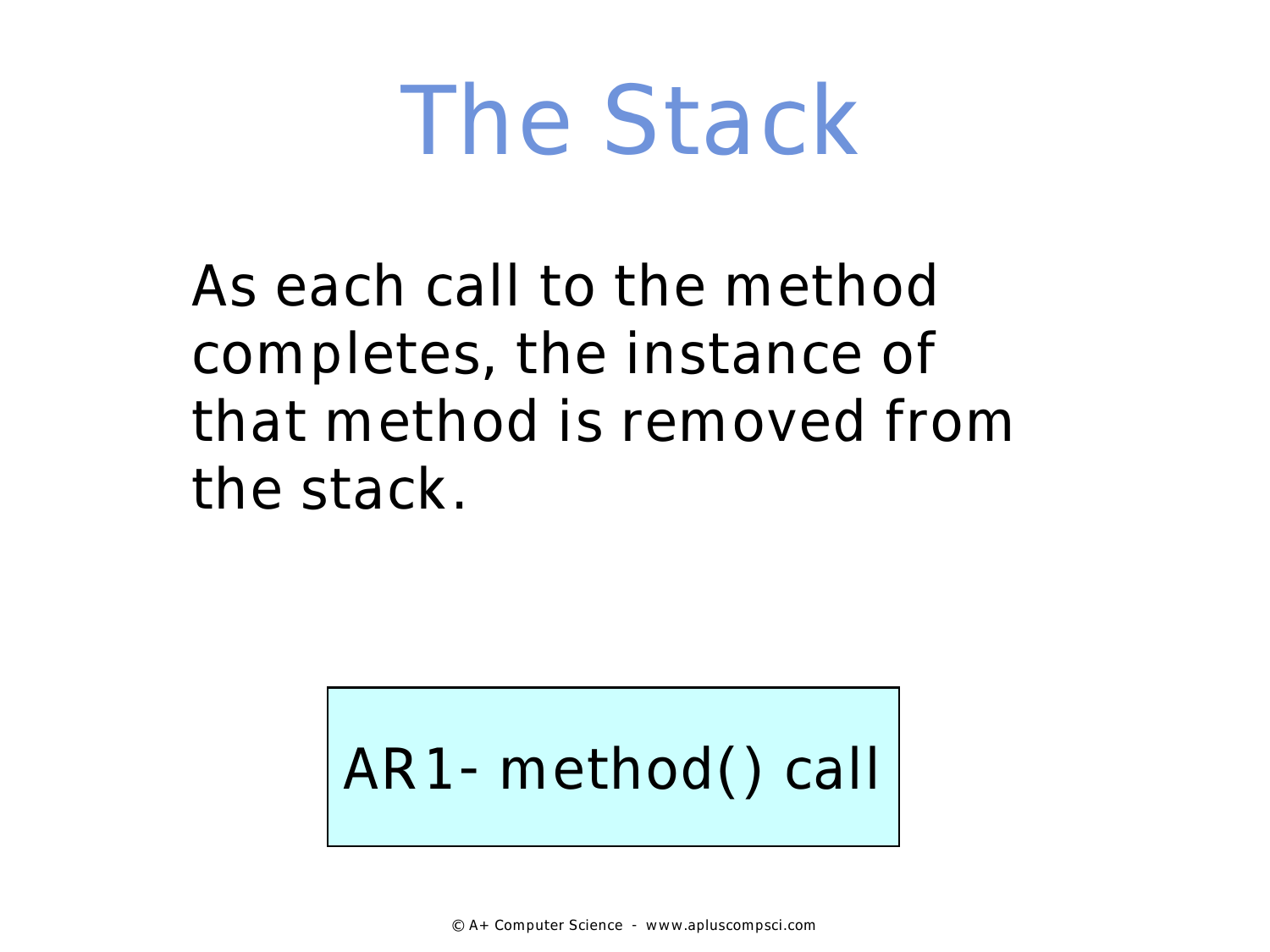

The Stack
As each call to the method completes, the instance of
that method is removed from
the stack.
AR1- method() call

© A+ Computer Science  -  www.apluscompsci.com